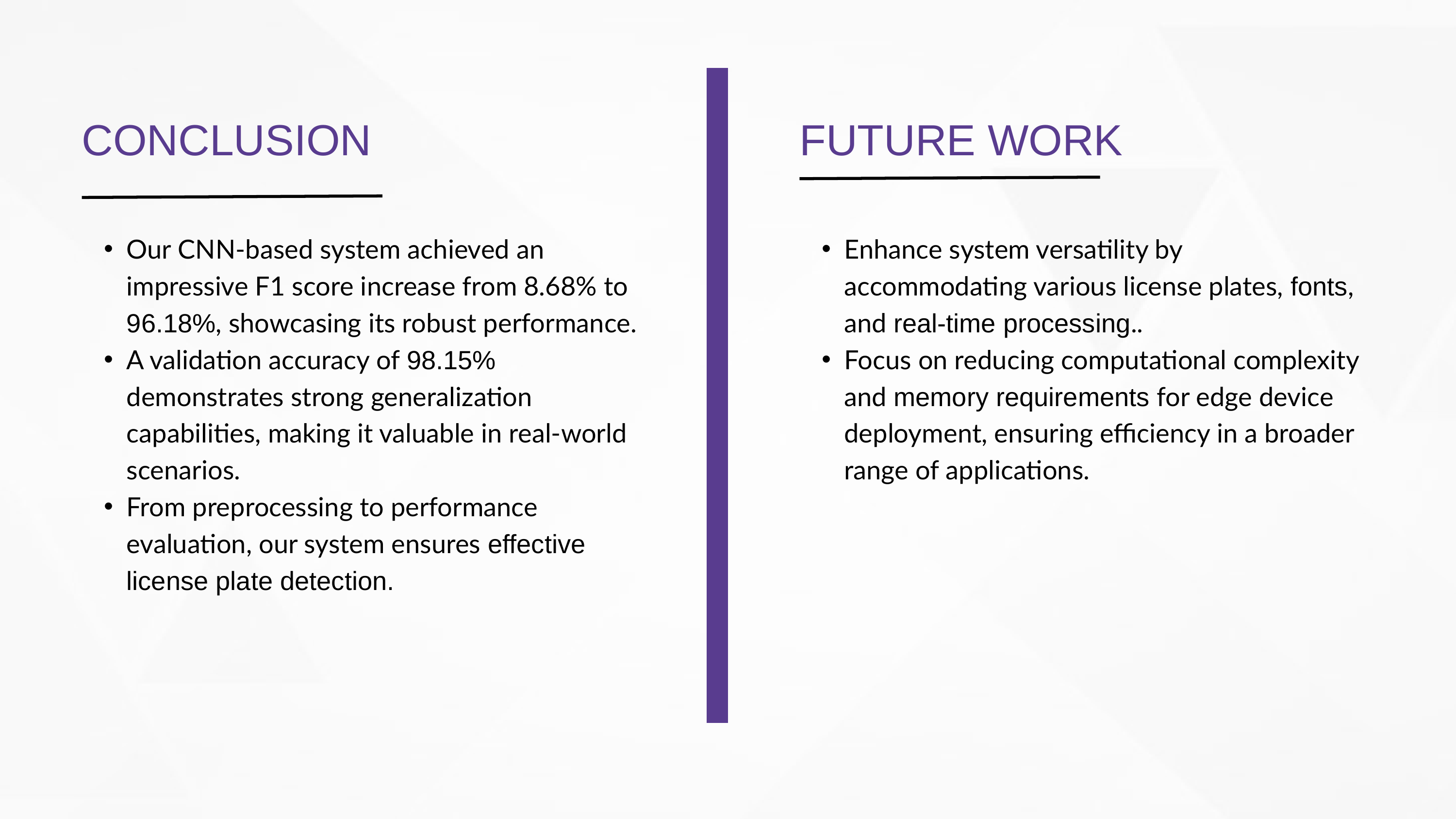

CONCLUSION
FUTURE WORK

Our CNN-based system achieved an impressive F1 score increase from 8.68% to 96.18%, showcasing its robust performance.
A validation accuracy of 98.15% demonstrates strong generalization capabilities, making it valuable in real-world scenarios.
From preprocessing to performance evaluation, our system ensures effective license plate detection.

Enhance system versatility by accommodating various license plates, fonts, and real-time processing..
Focus on reducing computational complexity and memory requirements for edge device deployment, ensuring efficiency in a broader range of applications.